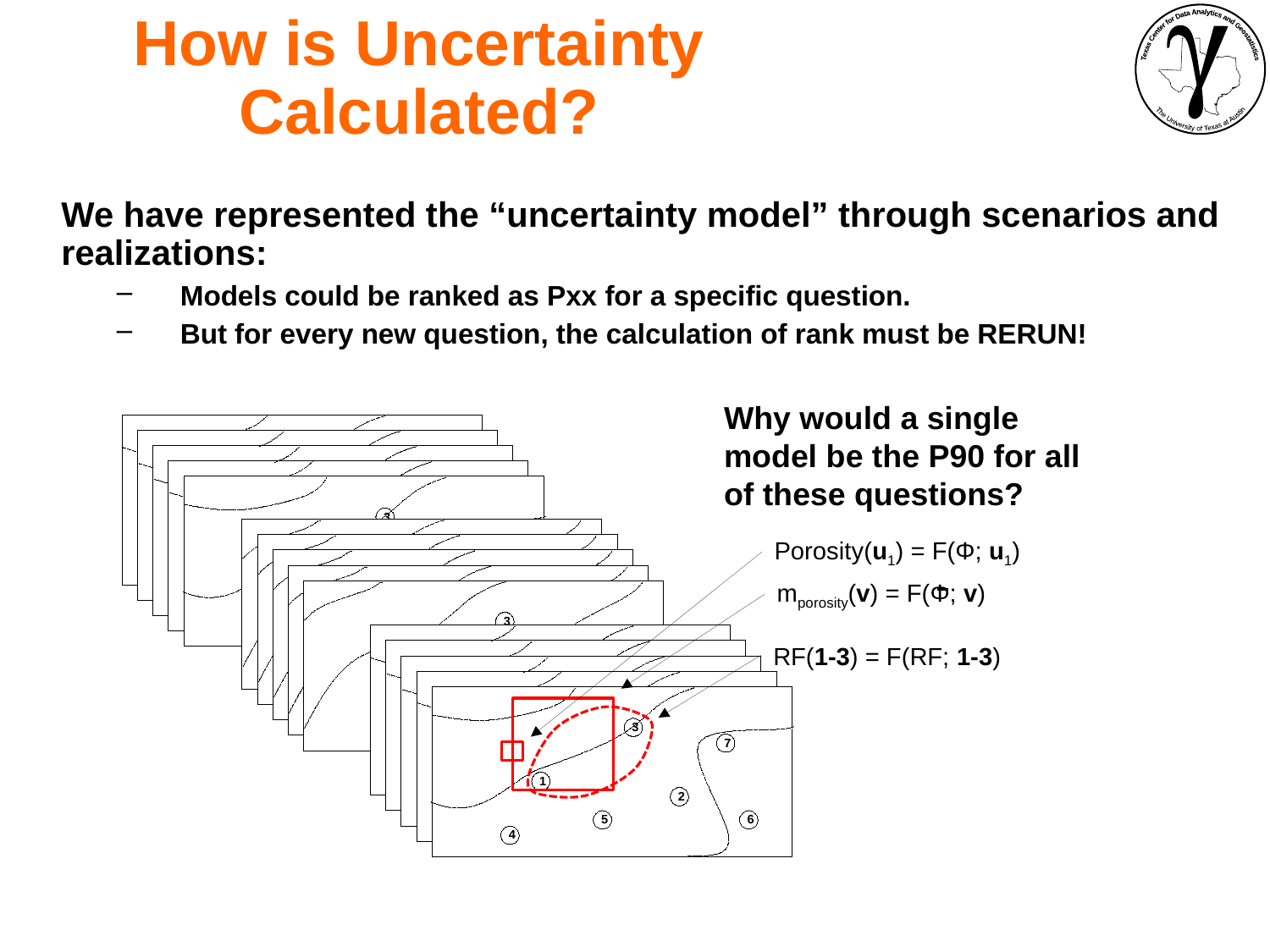

How is Uncertainty Calculated?
We have represented the “uncertainty model” through scenarios and realizations:
Models could be ranked as Pxx for a specific question.
But for every new question, the calculation of rank must be RERUN!

Why would a single model be the P90 for all of these questions?

3

7

1

2

6
5

4

3

7

1

2

5
6

4

Porosity(u1) = F(Φ; u1)
mporosity(v) = F(Φ; v)

3

7

1

2

6
5

4

RF(1-3) = F(RF; 1-3)